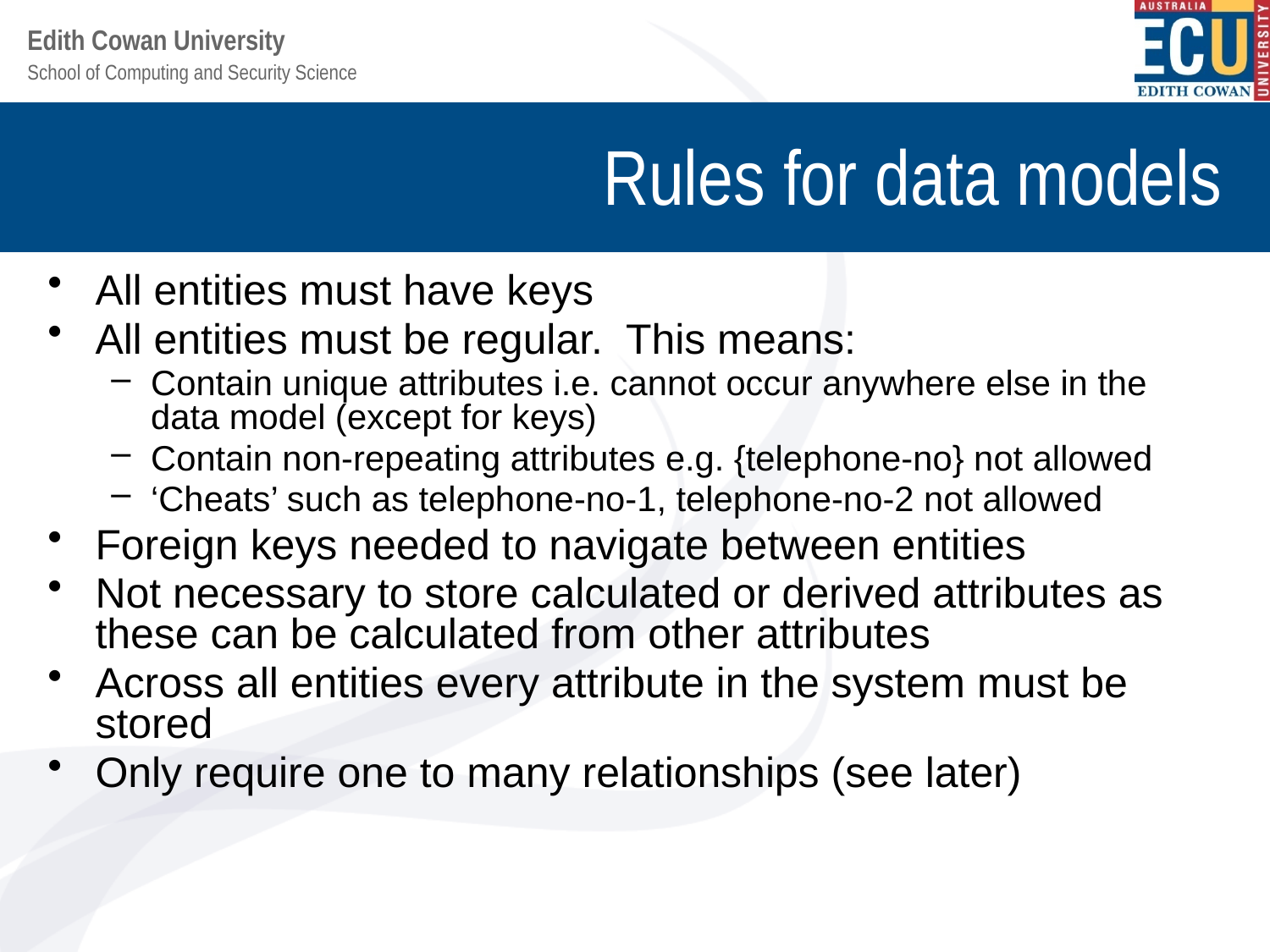

# Rules for data models
All entities must have keys
All entities must be regular.  This means:
Contain unique attributes i.e. cannot occur anywhere else in the data model (except for keys)
Contain non-repeating attributes e.g. {telephone-no} not allowed
‘Cheats’ such as telephone-no-1, telephone-no-2 not allowed
Foreign keys needed to navigate between entities
Not necessary to store calculated or derived attributes as these can be calculated from other attributes
Across all entities every attribute in the system must be stored
Only require one to many relationships (see later)